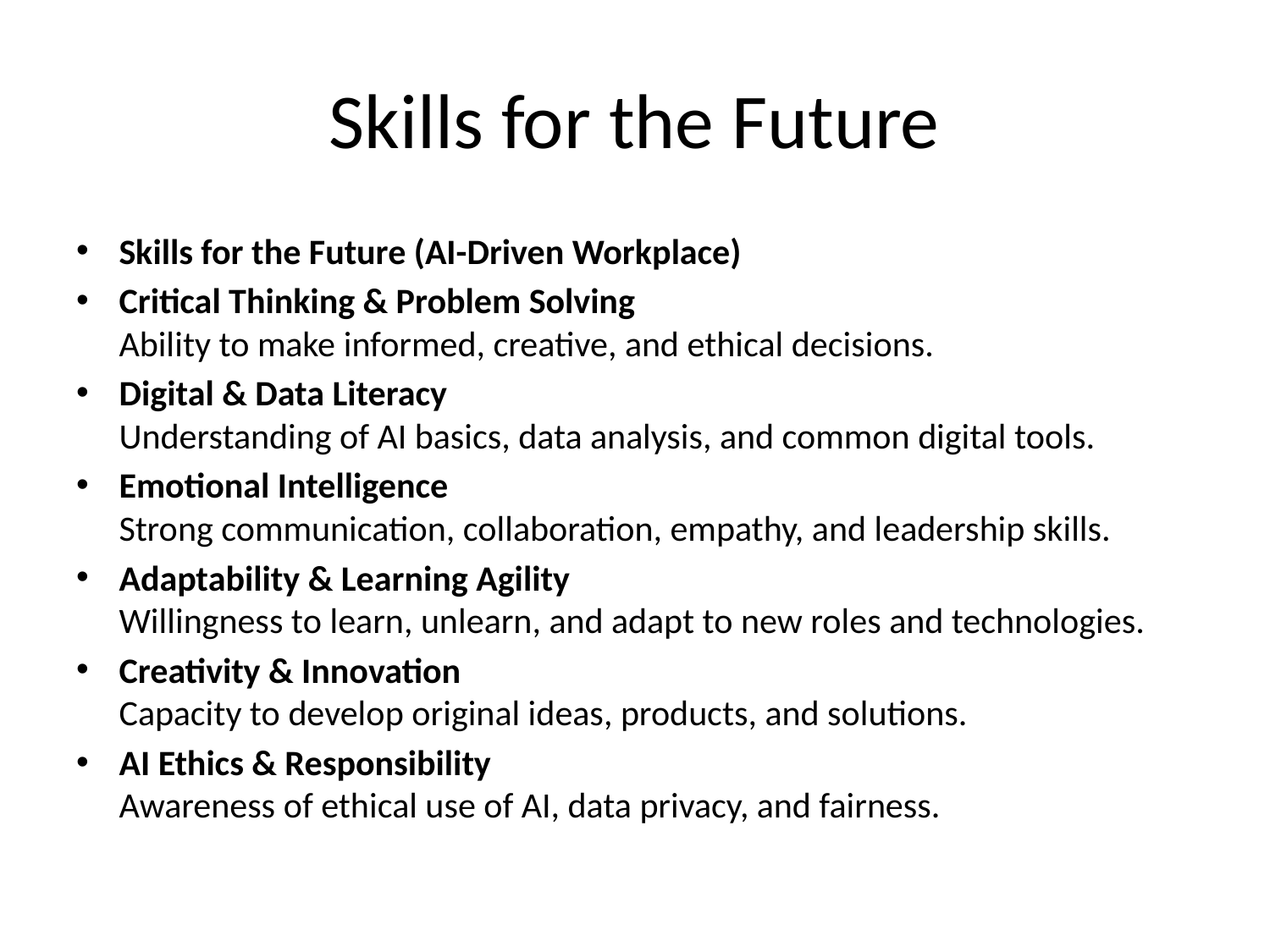

# Skills for the Future
Skills for the Future (AI-Driven Workplace)
Critical Thinking & Problem Solving
Ability to make informed, creative, and ethical decisions.
Digital & Data Literacy
Understanding of AI basics, data analysis, and common digital tools.
Emotional Intelligence
Strong communication, collaboration, empathy, and leadership skills.
Adaptability & Learning Agility
Willingness to learn, unlearn, and adapt to new roles and technologies.
Creativity & Innovation
Capacity to develop original ideas, products, and solutions.
AI Ethics & Responsibility
Awareness of ethical use of AI, data privacy, and fairness.